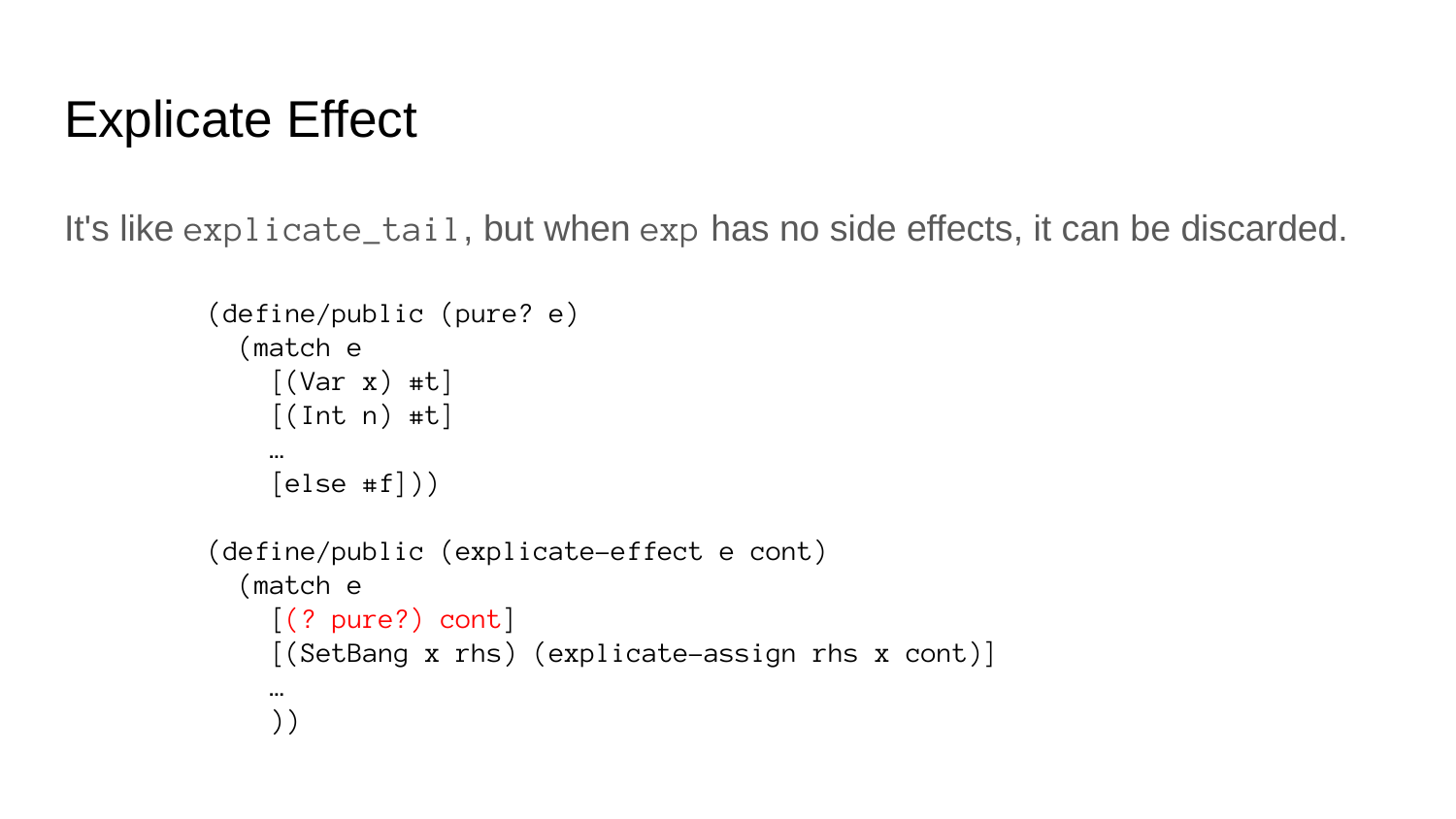

# Explicate Effect
It's like explicate_tail, but when exp has no side effects, it can be discarded.
(define/public (pure? e)
  (match e
    [(Var x) #t]
    [(Int n) #t]
    …
    [else #f]))

(define/public (explicate-effect e cont)
  (match e
    [(? pure?) cont]
    [(SetBang x rhs) (explicate-assign rhs x cont)]
    …
    ))